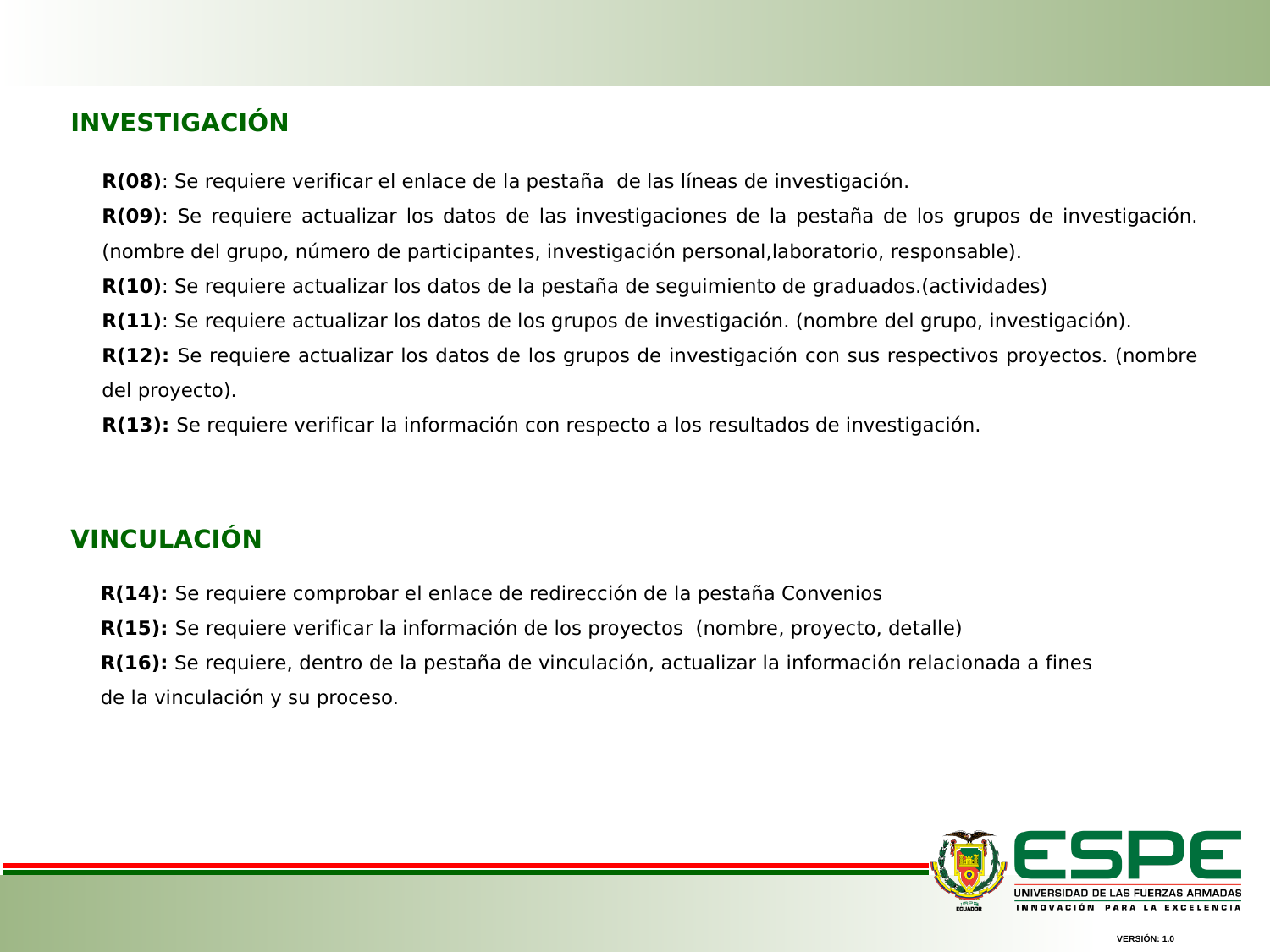

INVESTIGACIÓN
R(08): Se requiere verificar el enlace de la pestaña  de las líneas de investigación.
R(09): Se requiere actualizar los datos de las investigaciones de la pestaña de los grupos de investigación. (nombre del grupo, número de participantes, investigación personal,laboratorio, responsable).
R(10): Se requiere actualizar los datos de la pestaña de seguimiento de graduados.(actividades)
R(11): Se requiere actualizar los datos de los grupos de investigación. (nombre del grupo, investigación).
R(12): Se requiere actualizar los datos de los grupos de investigación con sus respectivos proyectos. (nombre del proyecto).
R(13): Se requiere verificar la información con respecto a los resultados de investigación.
VINCULACIÓN
R(14): Se requiere comprobar el enlace de redirección de la pestaña Convenios
R(15): Se requiere verificar la información de los proyectos  (nombre, proyecto, detalle)
R(16): Se requiere, dentro de la pestaña de vinculación, actualizar la información relacionada a fines de la vinculación y su proceso.
VERSIÓN: 1.0